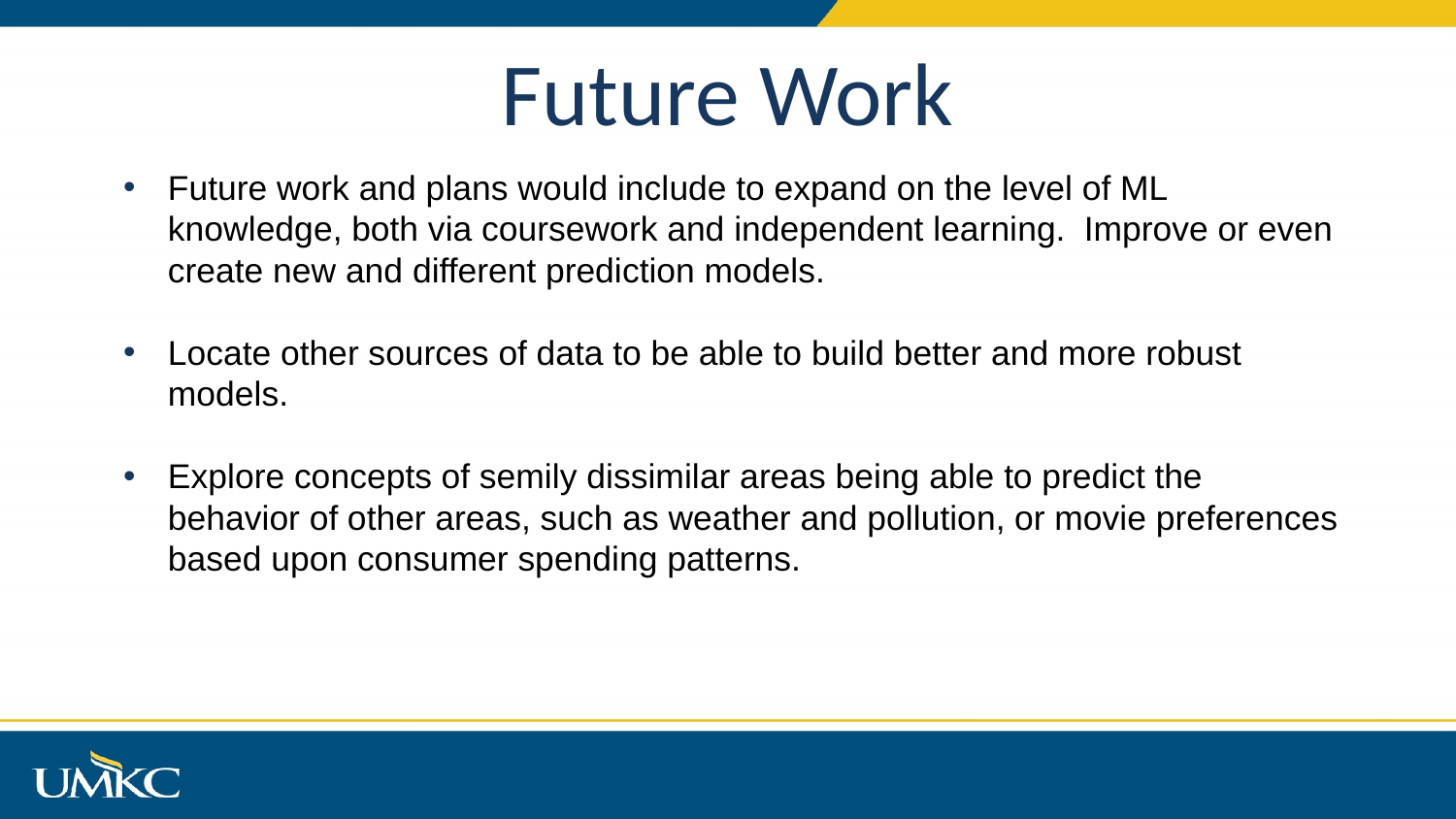

Future Work
Future work and plans would include to expand on the level of ML knowledge, both via coursework and independent learning.  Improve or even create new and different prediction models.

Locate other sources of data to be able to build better and more robust models.

Explore concepts of semily dissimilar areas being able to predict the behavior of other areas, such as weather and pollution, or movie preferences based upon consumer spending patterns.